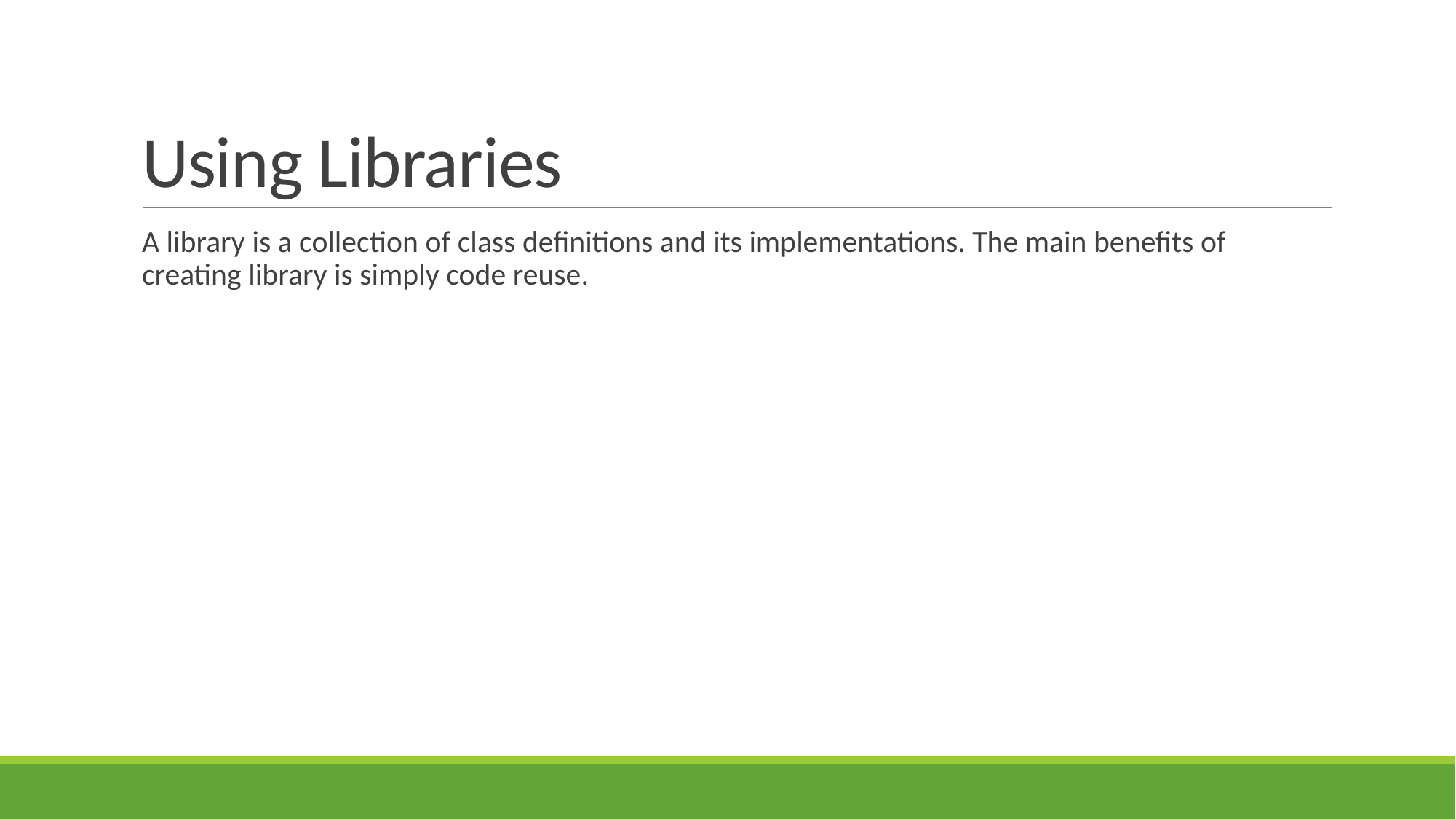

# Using Libraries
A library is a collection of class definitions and its implementations. The main benefits of creating library is simply code reuse.